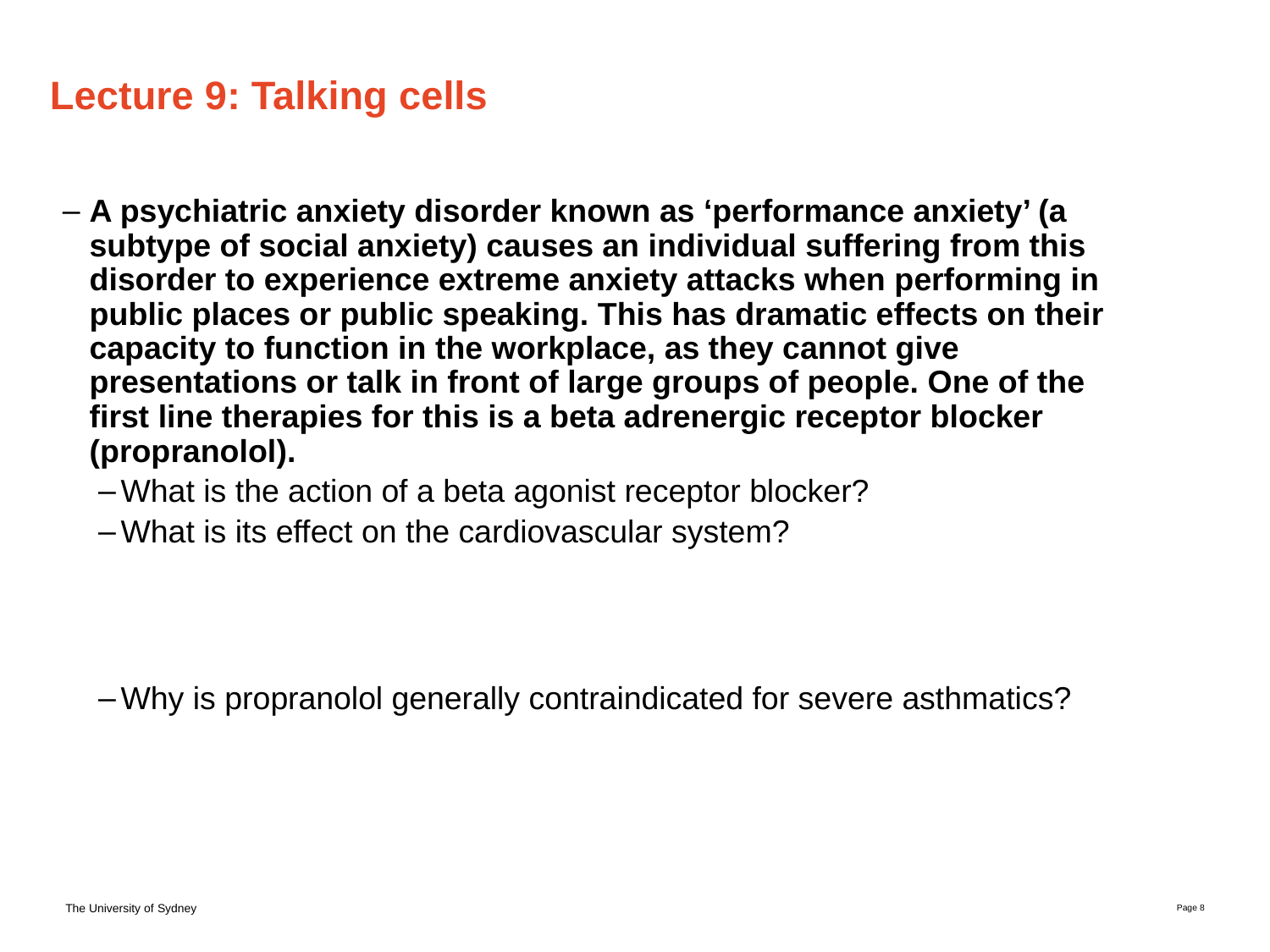

# Lecture 9: Talking cells
A psychiatric anxiety disorder known as ‘performance anxiety’ (a subtype of social anxiety) causes an individual suffering from this disorder to experience extreme anxiety attacks when performing in public places or public speaking. This has dramatic effects on their capacity to function in the workplace, as they cannot give presentations or talk in front of large groups of people. One of the first line therapies for this is a beta adrenergic receptor blocker (propranolol).
What is the action of a beta agonist receptor blocker?
What is its effect on the cardiovascular system?

Why is propranolol generally contraindicated for severe asthmatics?